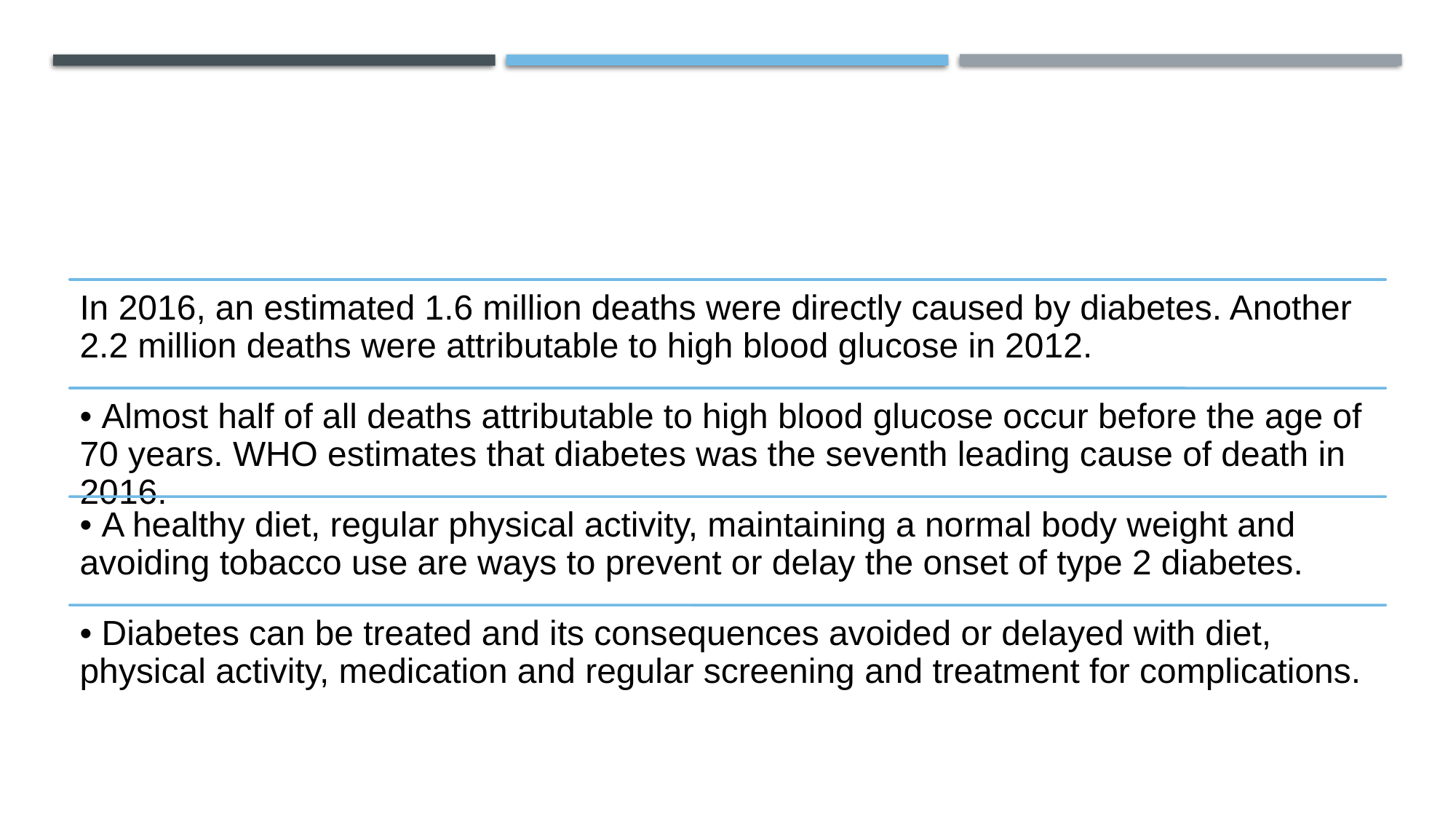

In 2016, an estimated 1.6 million deaths were directly caused by diabetes. Another 2.2 million deaths were attributable to high blood glucose in 2012.
• Almost half of all deaths attributable to high blood glucose occur before the age of 70 years. WHO estimates that diabetes was the seventh leading cause of death in 2016.
• A healthy diet, regular physical activity, maintaining a normal body weight and avoiding tobacco use are ways to prevent or delay the onset of type 2 diabetes.
• Diabetes can be treated and its consequences avoided or delayed with diet, physical activity, medication and regular screening and treatment for complications.